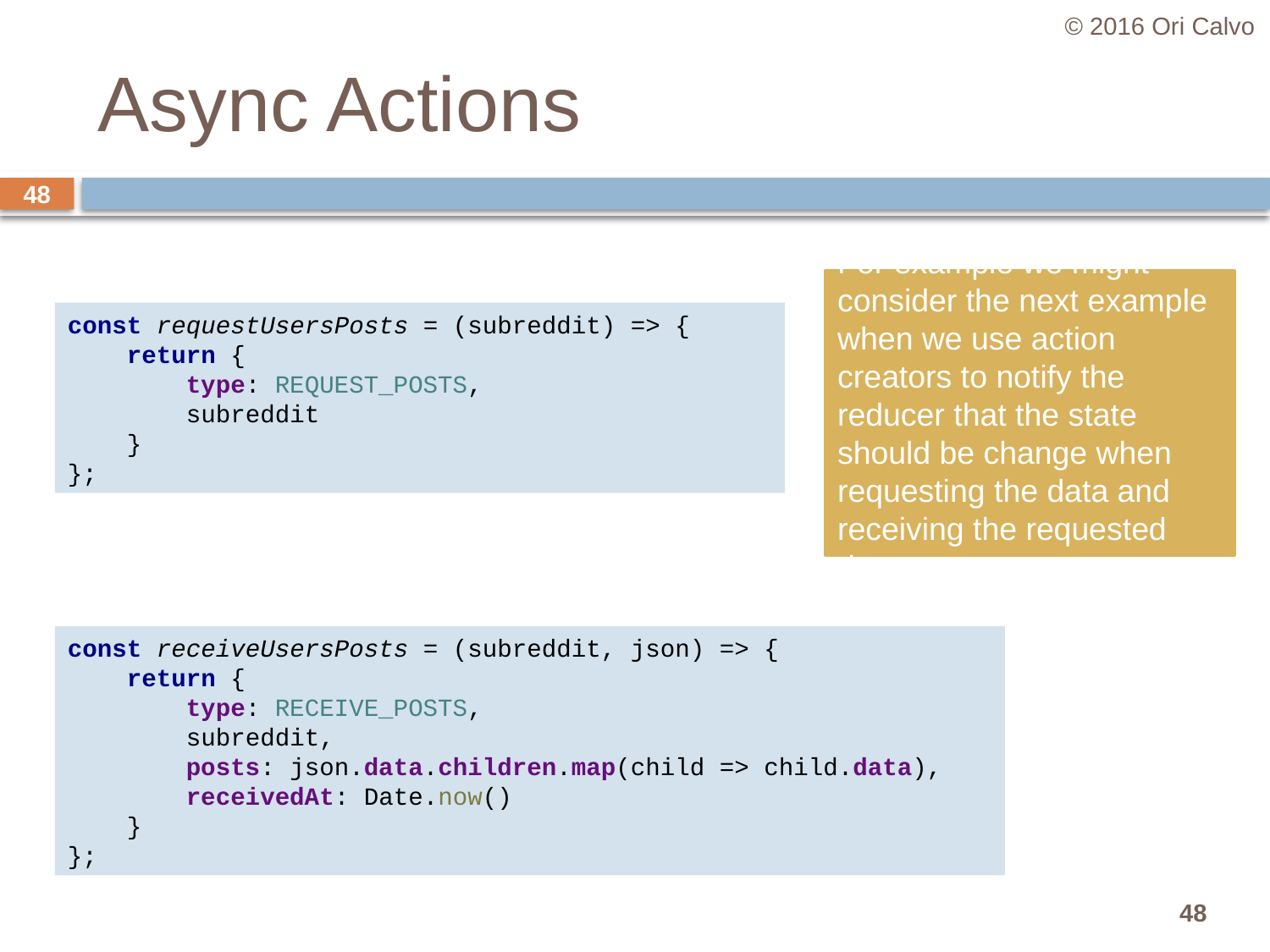

© 2016 Ori Calvo
# Async Actions
48
For example we might consider the next example when we use action creators to notify the reducer that the state should be change when requesting the data and receiving the requested data
const requestUsersPosts = (subreddit) => {
    return {
        type: REQUEST_POSTS,
        subreddit
    }
};
const receiveUsersPosts = (subreddit, json) => {
    return {
        type: RECEIVE_POSTS,
        subreddit,
        posts: json.data.children.map(child => child.data),
        receivedAt: Date.now()
    }
};